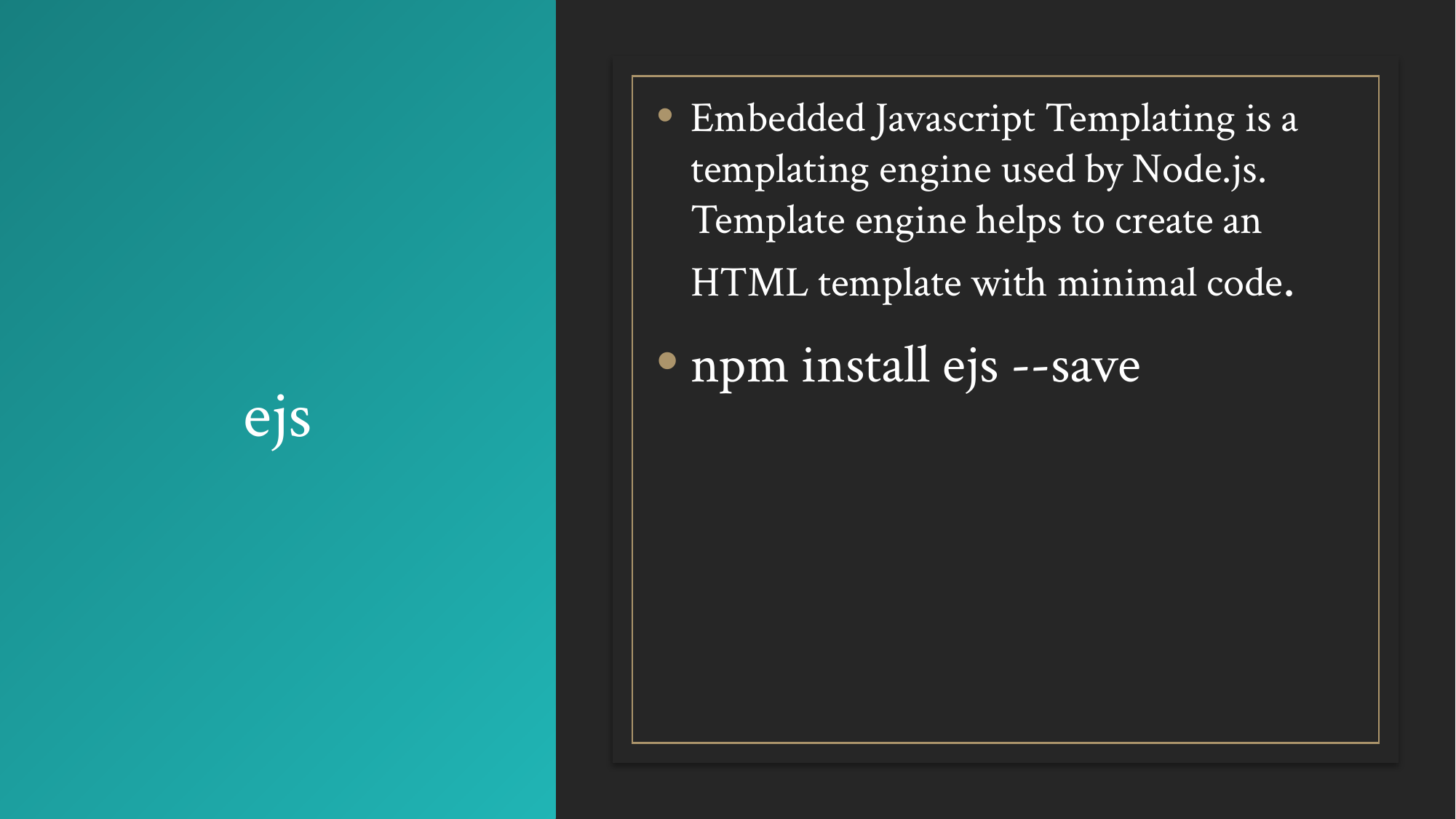

# ejs

Embedded Javascript Templating is a templating engine used by Node.js. Template engine helps to create an HTML template with minimal code.
npm install ejs --save